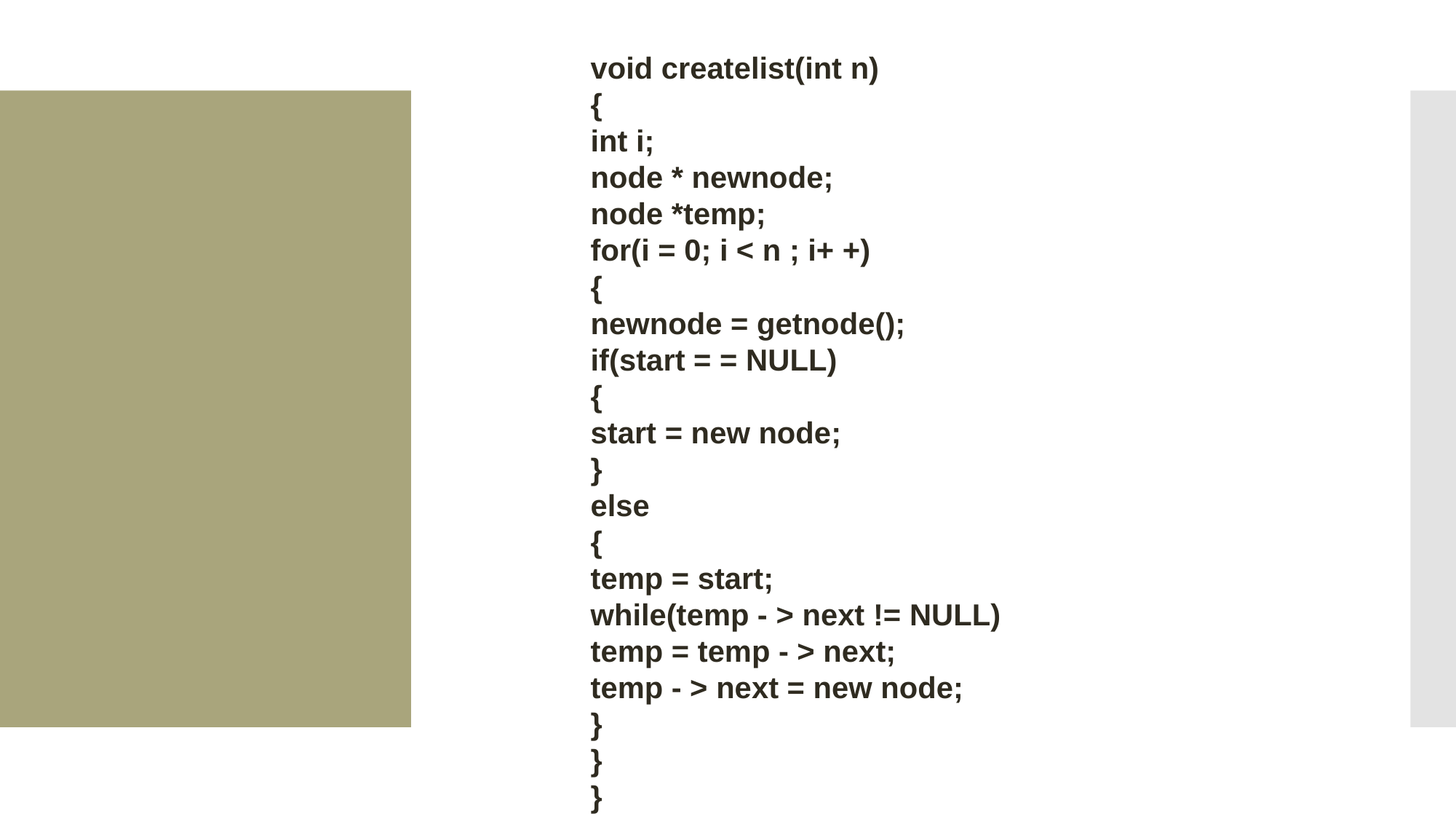

void createlist(int n)
{
int i;
node * newnode;
node *temp;
for(i = 0; i < n ; i+ +)
{
newnode = getnode();
if(start = = NULL)
{
start = new node;
}
else
{
temp = start;
while(temp - > next != NULL)
temp = temp - > next;
temp - > next = new node;
}
}
}